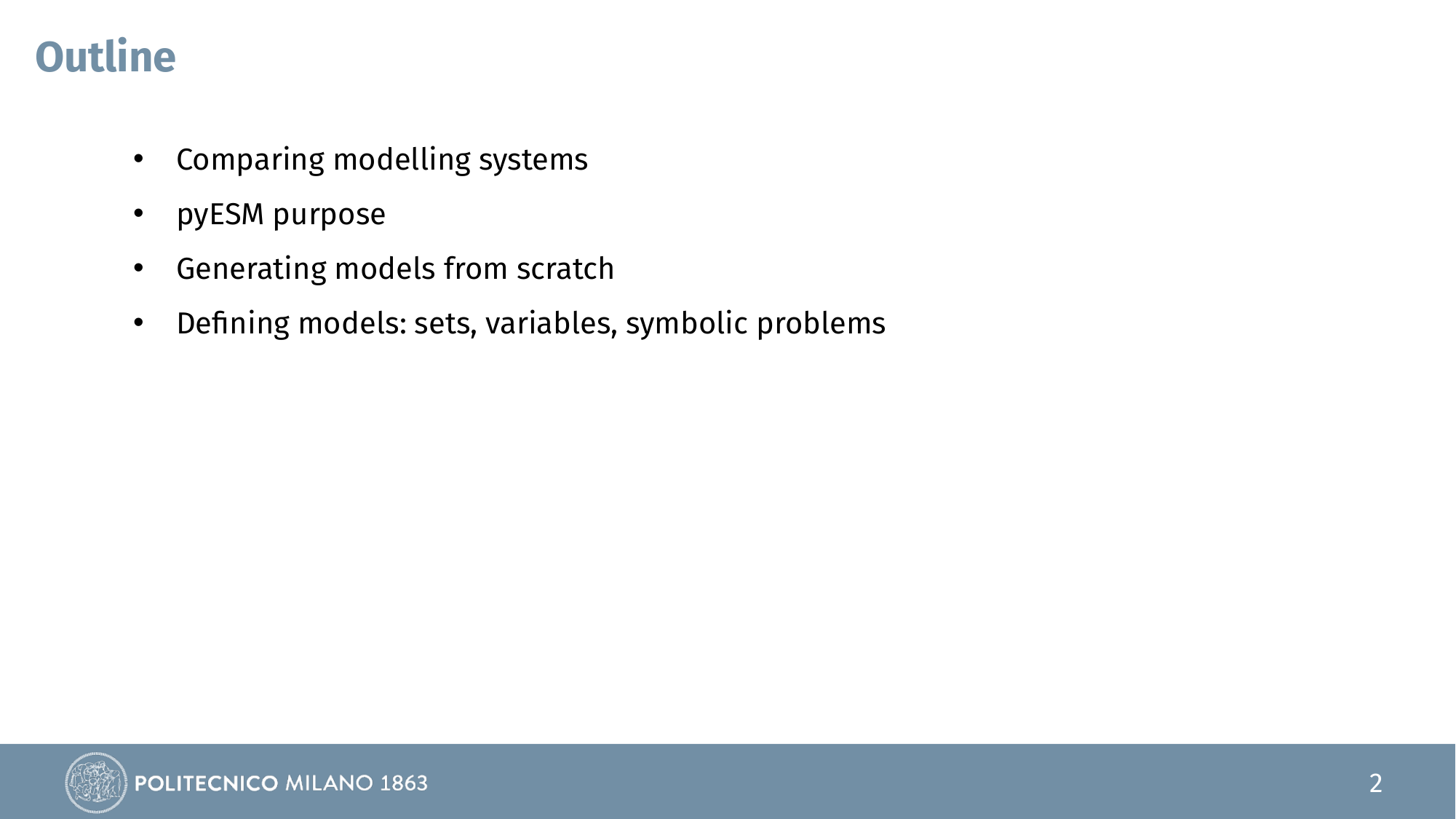

Outline
Comparing modelling systems
pyESM purpose
Generating models from scratch
Defining models: sets, variables, symbolic problems